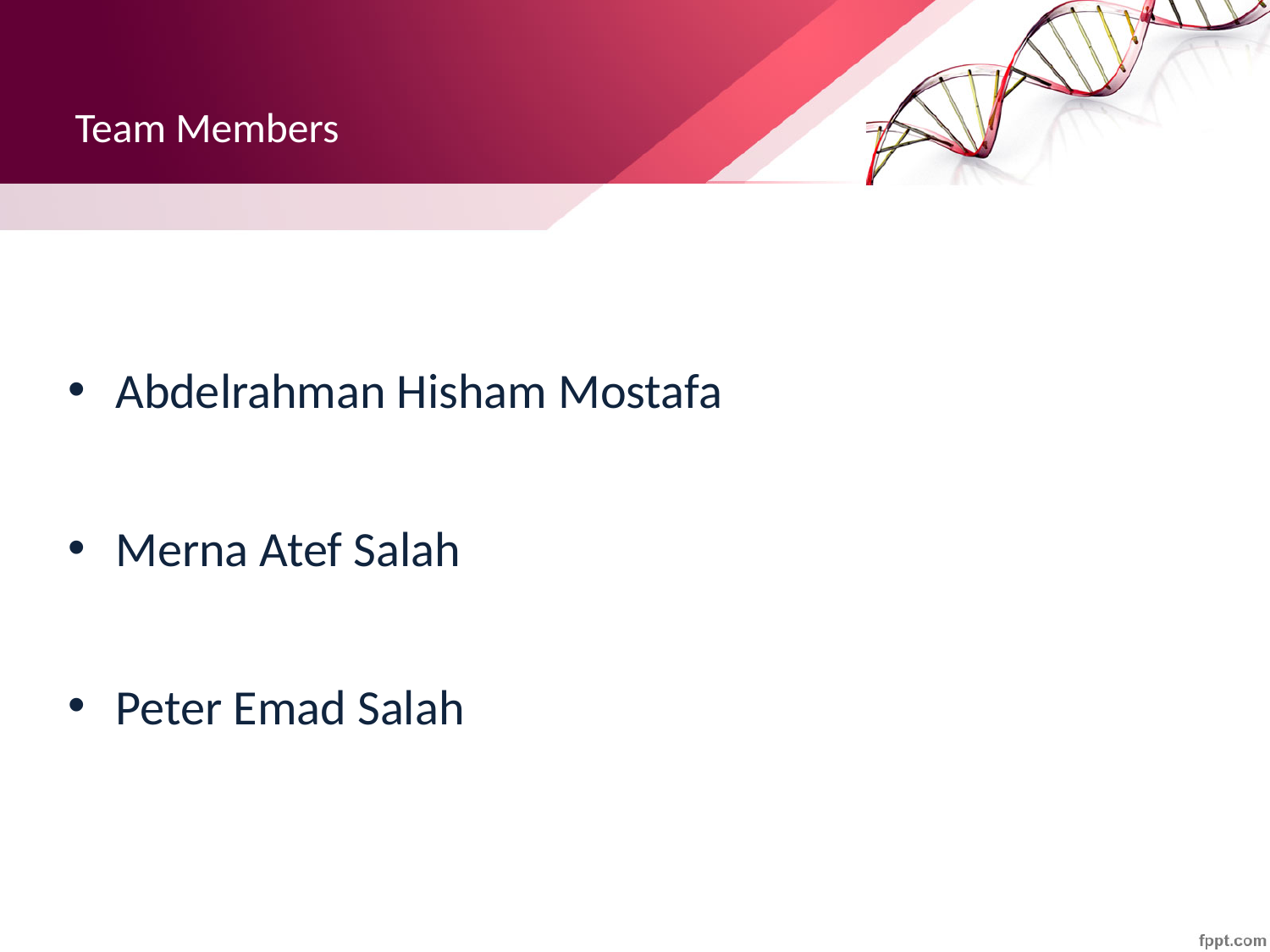

# Team Members
Abdelrahman Hisham Mostafa
Merna Atef Salah
Peter Emad Salah